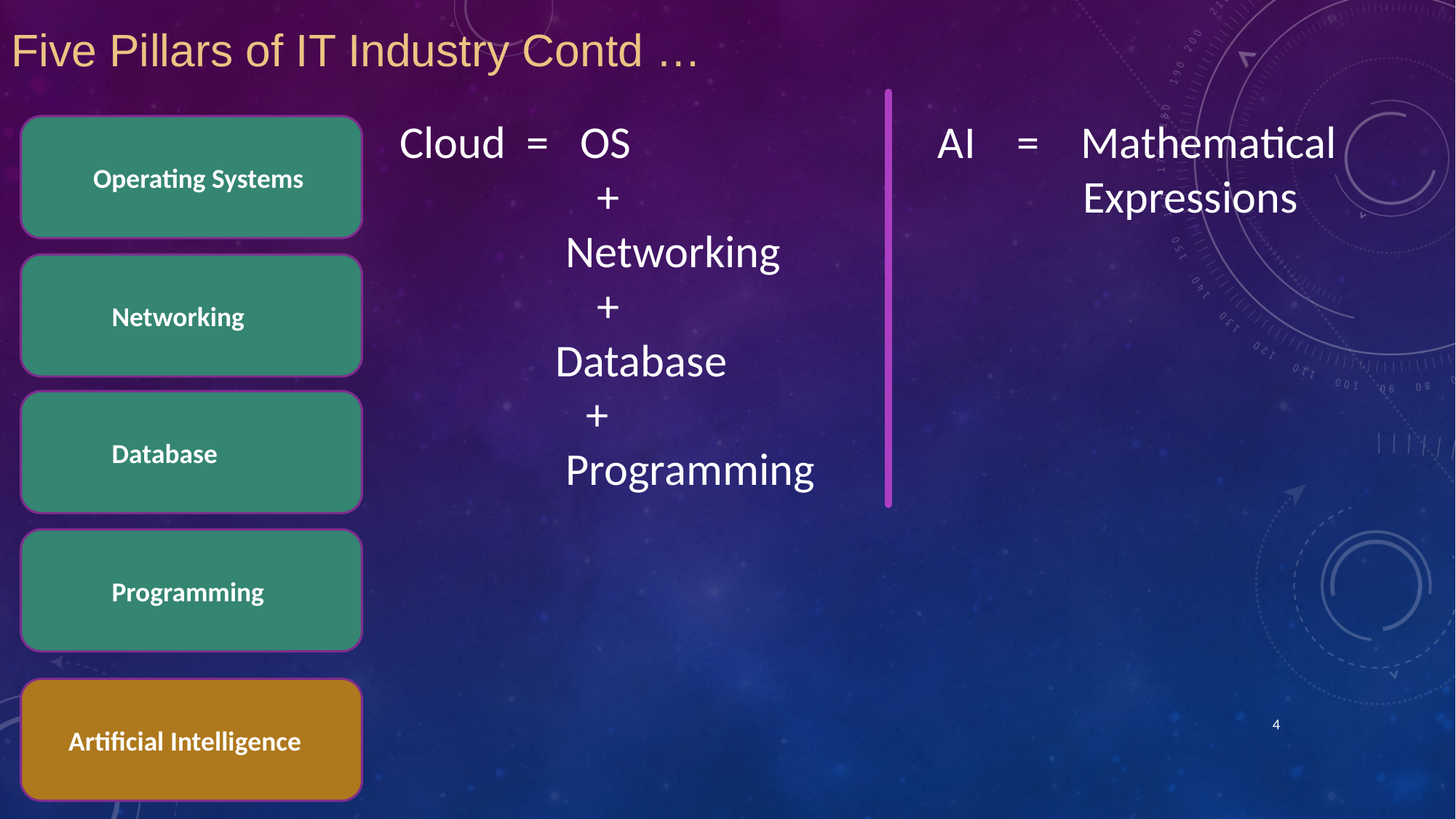

Five Pillars of IT Industry Contd …
Cloud  =   OS
                   +
                Networking
                   +
               Database
                  +
                Programming
AI    =    Mathematical
              Expressions
         Operating Systems
            Networking
            Database
            Programming
     Artificial Intelligence
4